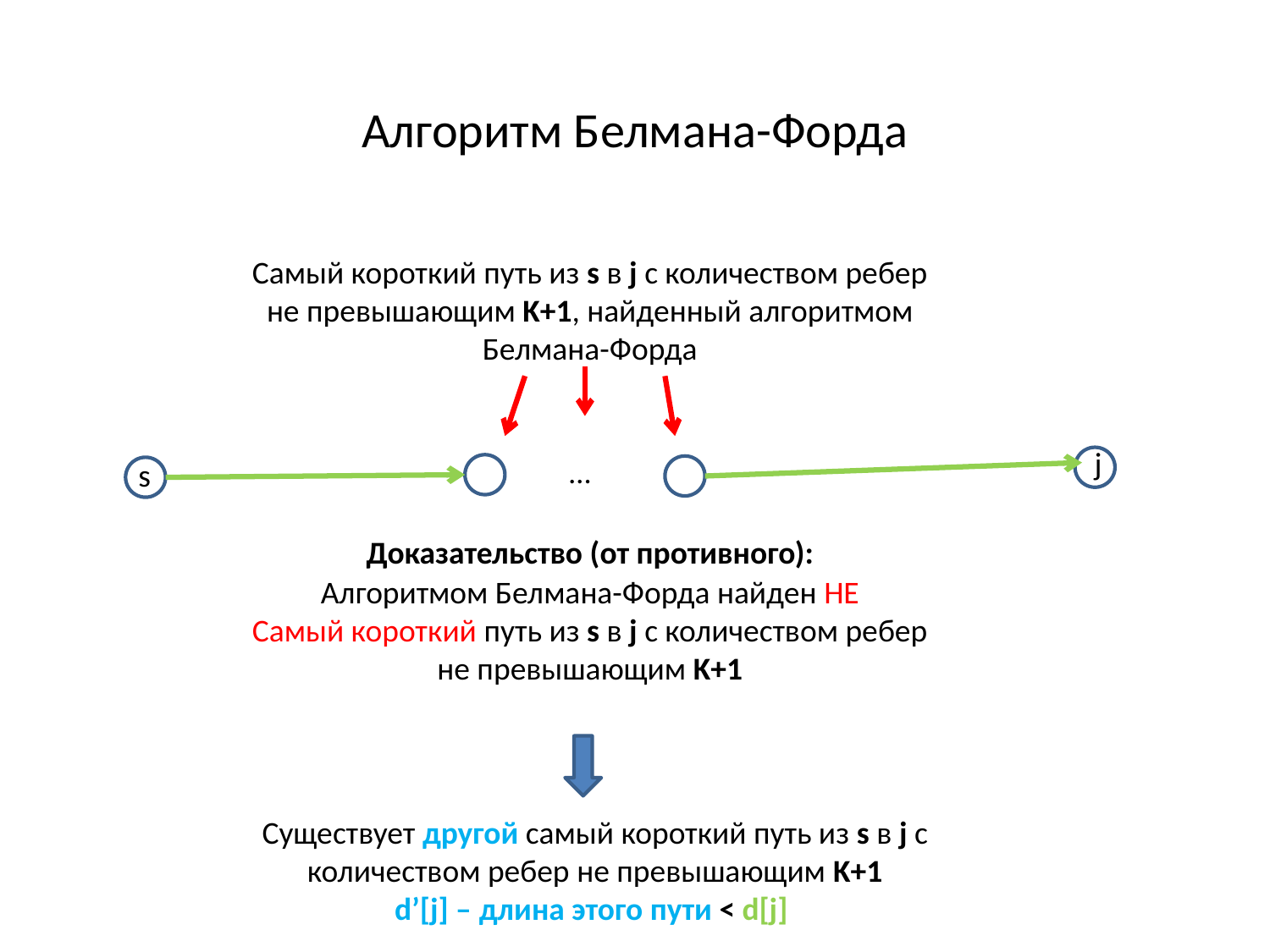

Алгоритм Белмана-Форда
Самый короткий путь из s в j с количеством ребер не превышающим K+1, найденный алгоритмом Белмана-Форда
j
…

s

Доказательство (от противного):
Алгоритмом Белмана-Форда найден НЕ
Самый короткий путь из s в j с количеством ребер не превышающим K+1

Существует другой самый короткий путь из s в j с количеством ребер не превышающим K+1
d’[j] – длина этого пути < d[j]